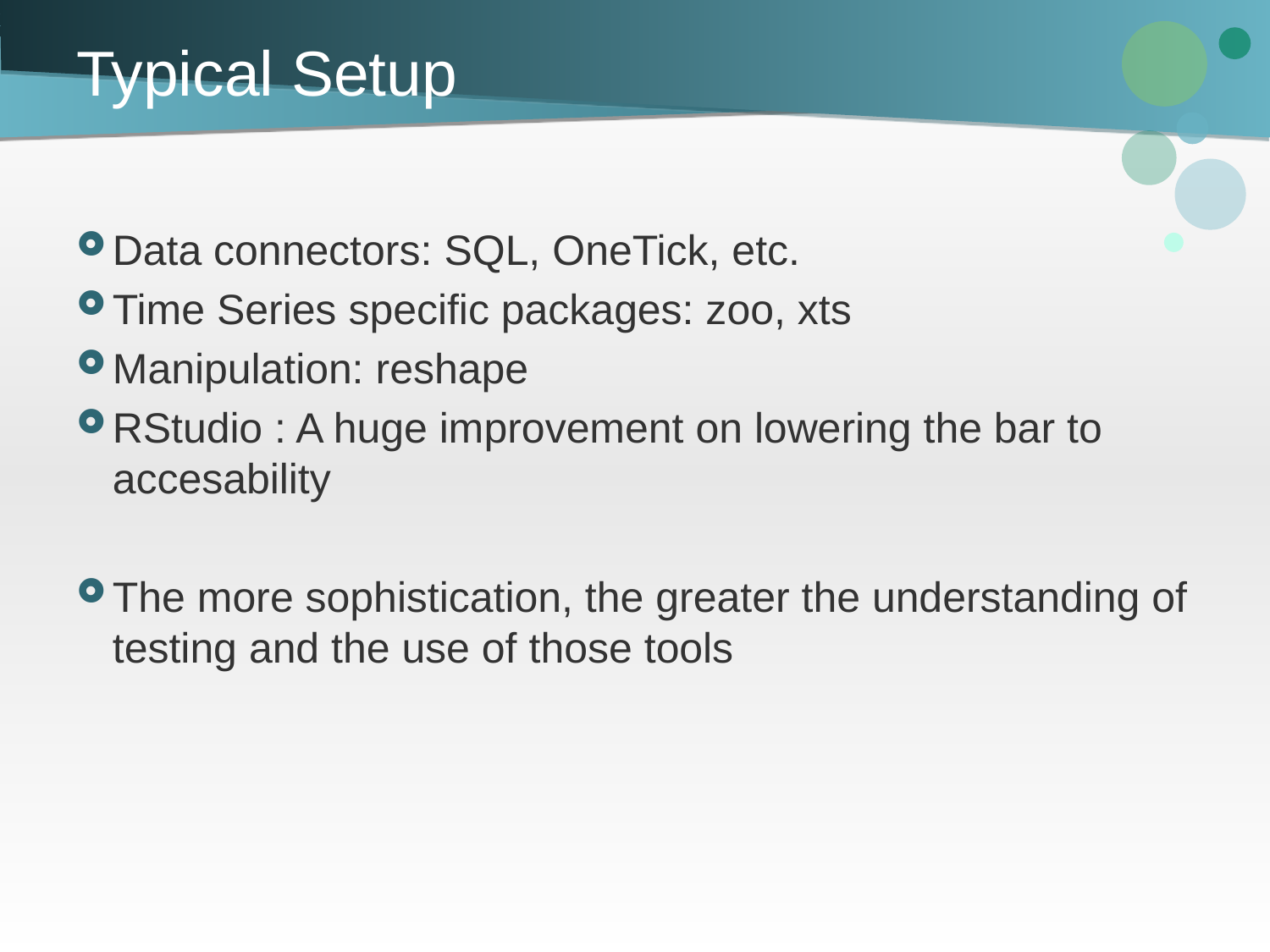

# Typical Setup

Data connectors: SQL, OneTick, etc.
Time Series specific packages: zoo, xts
Manipulation: reshape
RStudio : A huge improvement on lowering the bar to accesability

The more sophistication, the greater the understanding of testing and the use of those tools